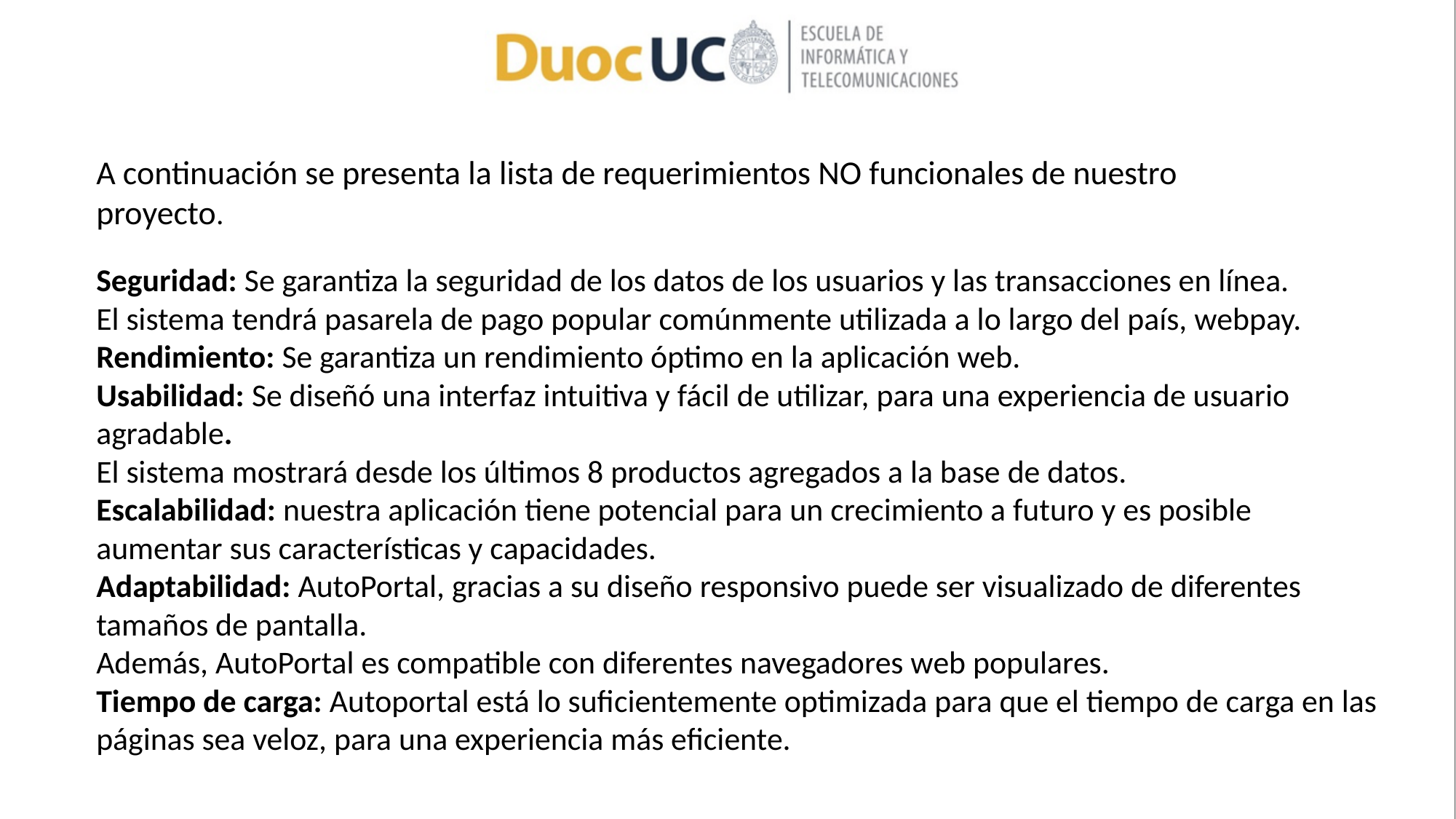

# A continuación se presenta la lista de requerimientos NO funcionales de nuestro proyecto.
Seguridad: Se garantiza la seguridad de los datos de los usuarios y las transacciones en línea.
El sistema tendrá pasarela de pago popular comúnmente utilizada a lo largo del país, webpay.
Rendimiento: Se garantiza un rendimiento óptimo en la aplicación web.
Usabilidad: Se diseñó una interfaz intuitiva y fácil de utilizar, para una experiencia de usuario agradable.
El sistema mostrará desde los últimos 8 productos agregados a la base de datos.
Escalabilidad: nuestra aplicación tiene potencial para un crecimiento a futuro y es posible aumentar sus características y capacidades.
Adaptabilidad: AutoPortal, gracias a su diseño responsivo puede ser visualizado de diferentes tamaños de pantalla.
Además, AutoPortal es compatible con diferentes navegadores web populares.
Tiempo de carga: Autoportal está lo suficientemente optimizada para que el tiempo de carga en las páginas sea veloz, para una experiencia más eficiente.